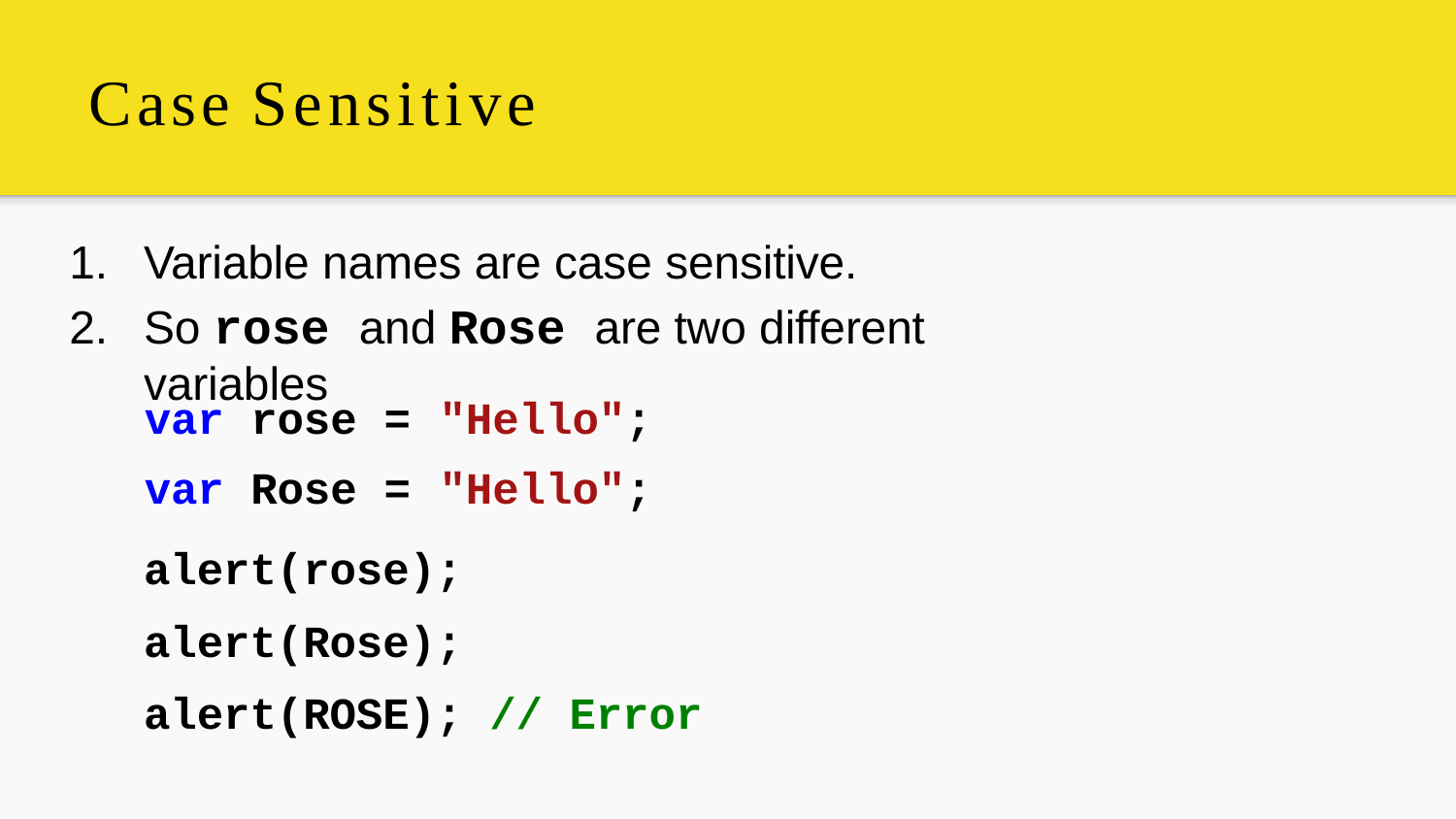

# Case Sensitive

Variable names are case sensitive.
So rose and Rose are two different variables
| var | rose | = | "Hello"; |
| --- | --- | --- | --- |
| var | Rose | = | "Hello"; |
alert(rose);  alert(Rose);  alert(ROSE); // Error